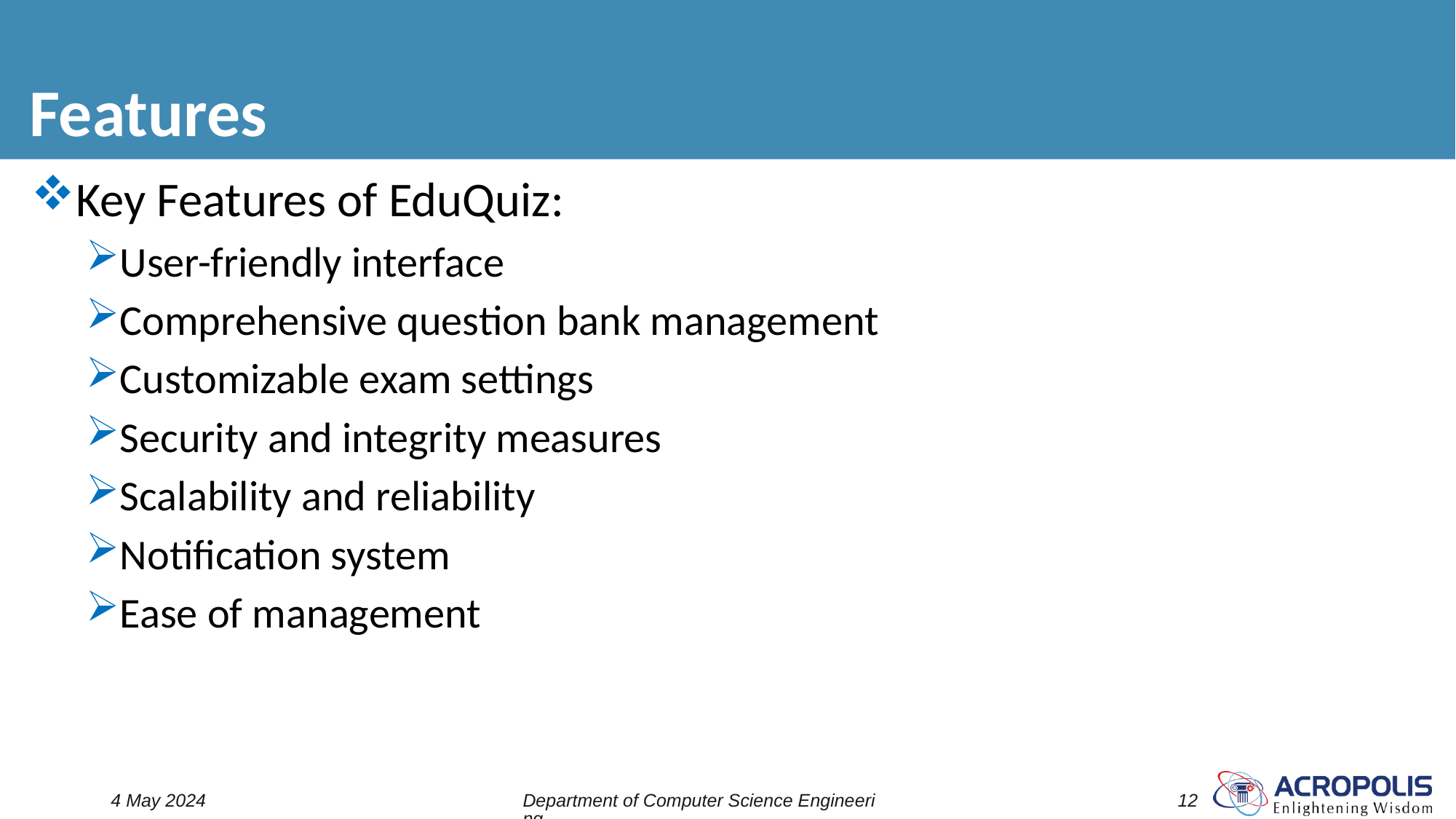

# Features
Key Features of EduQuiz:
User-friendly interface
Comprehensive question bank management
Customizable exam settings
Security and integrity measures
Scalability and reliability
Notification system
Ease of management
4 May 2024
Department of Computer Science Engineering
12